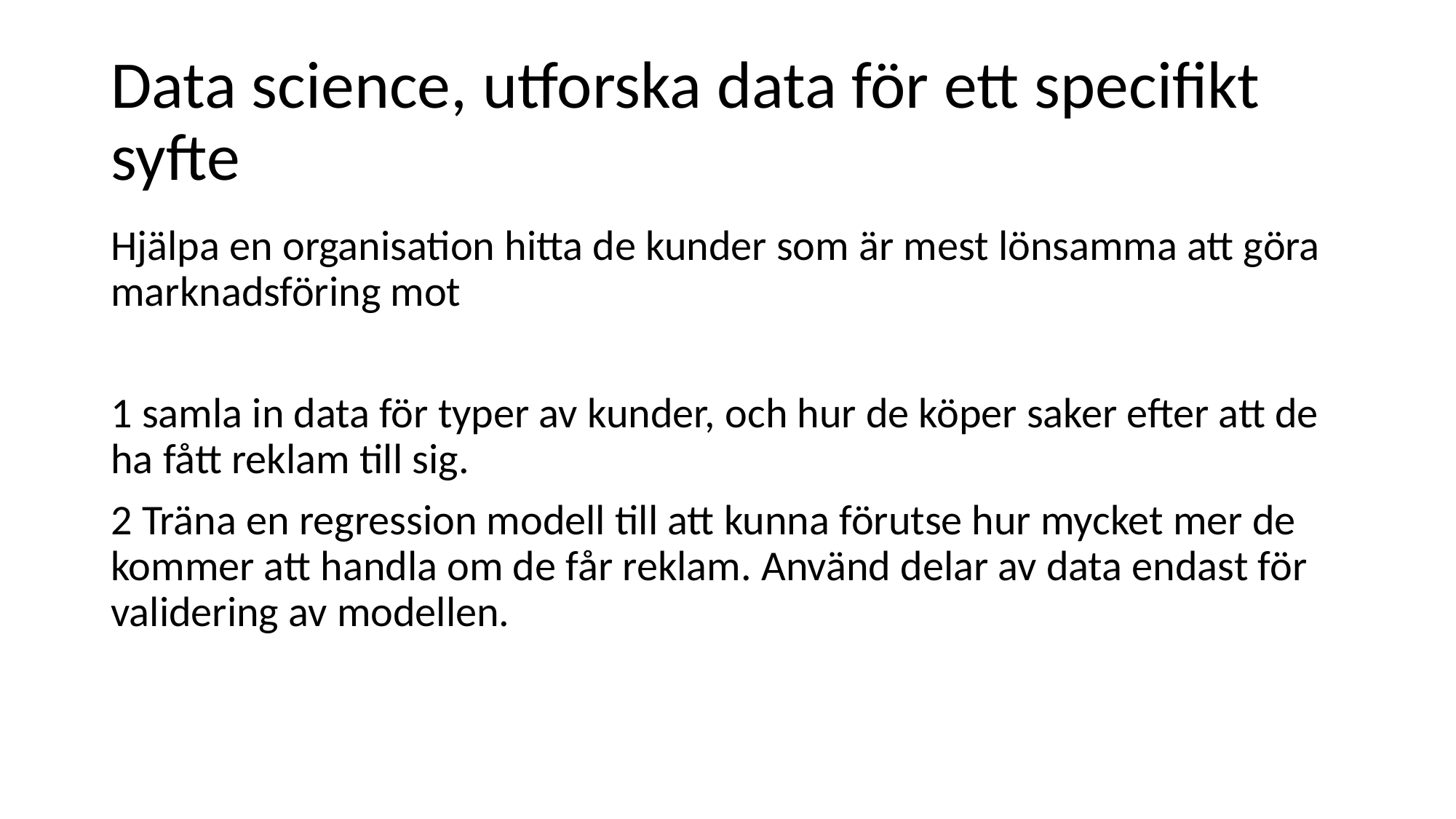

# Data science, utforska data för ett specifikt syfte
Hjälpa en organisation hitta de kunder som är mest lönsamma att göra marknadsföring mot

1 samla in data för typer av kunder, och hur de köper saker efter att de ha fått reklam till sig.
2 Träna en regression modell till att kunna förutse hur mycket mer de kommer att handla om de får reklam. Använd delar av data endast för validering av modellen.